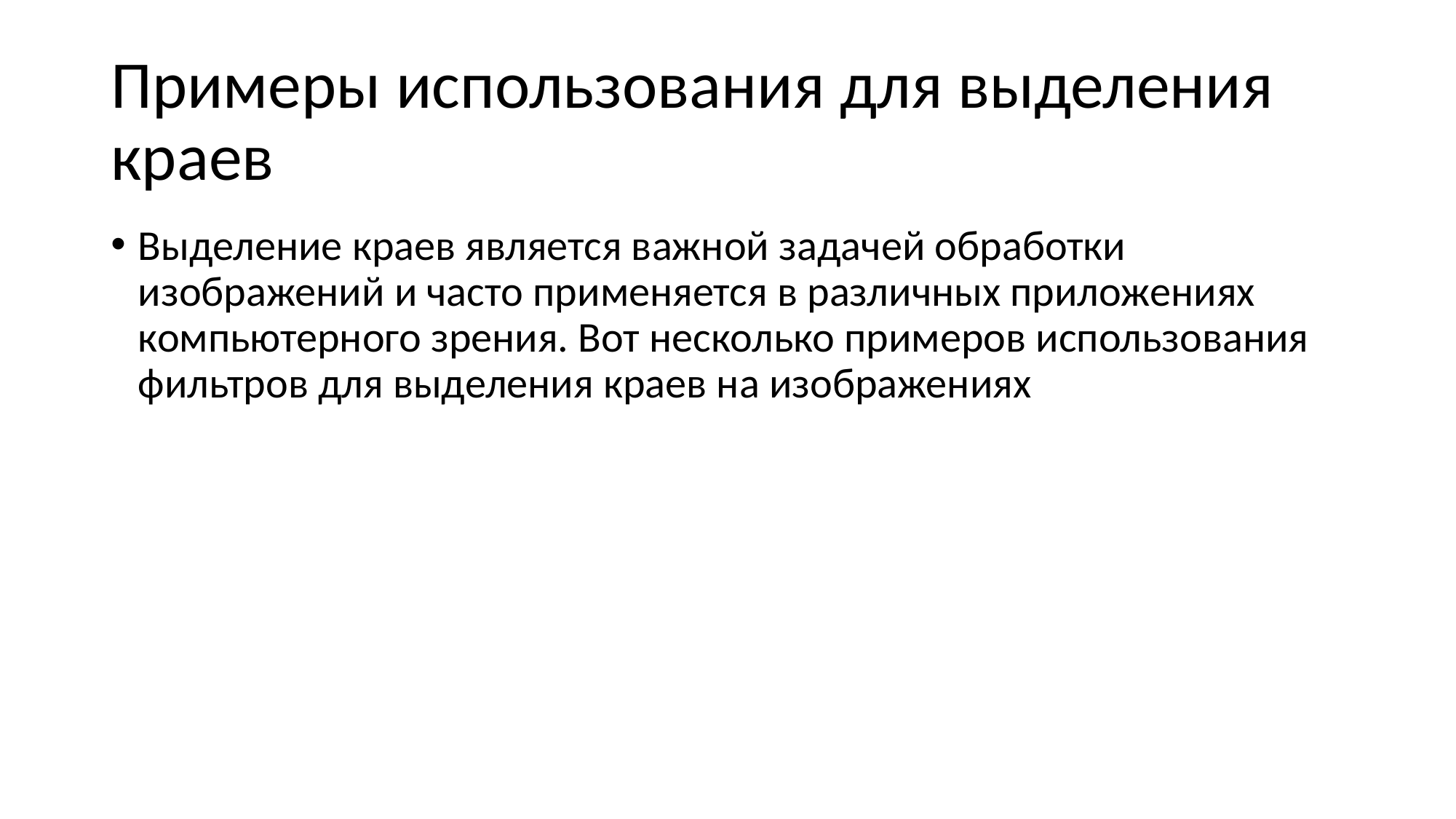

# Примеры использования для выделения краев
Выделение краев является важной задачей обработки изображений и часто применяется в различных приложениях компьютерного зрения. Вот несколько примеров использования фильтров для выделения краев на изображениях